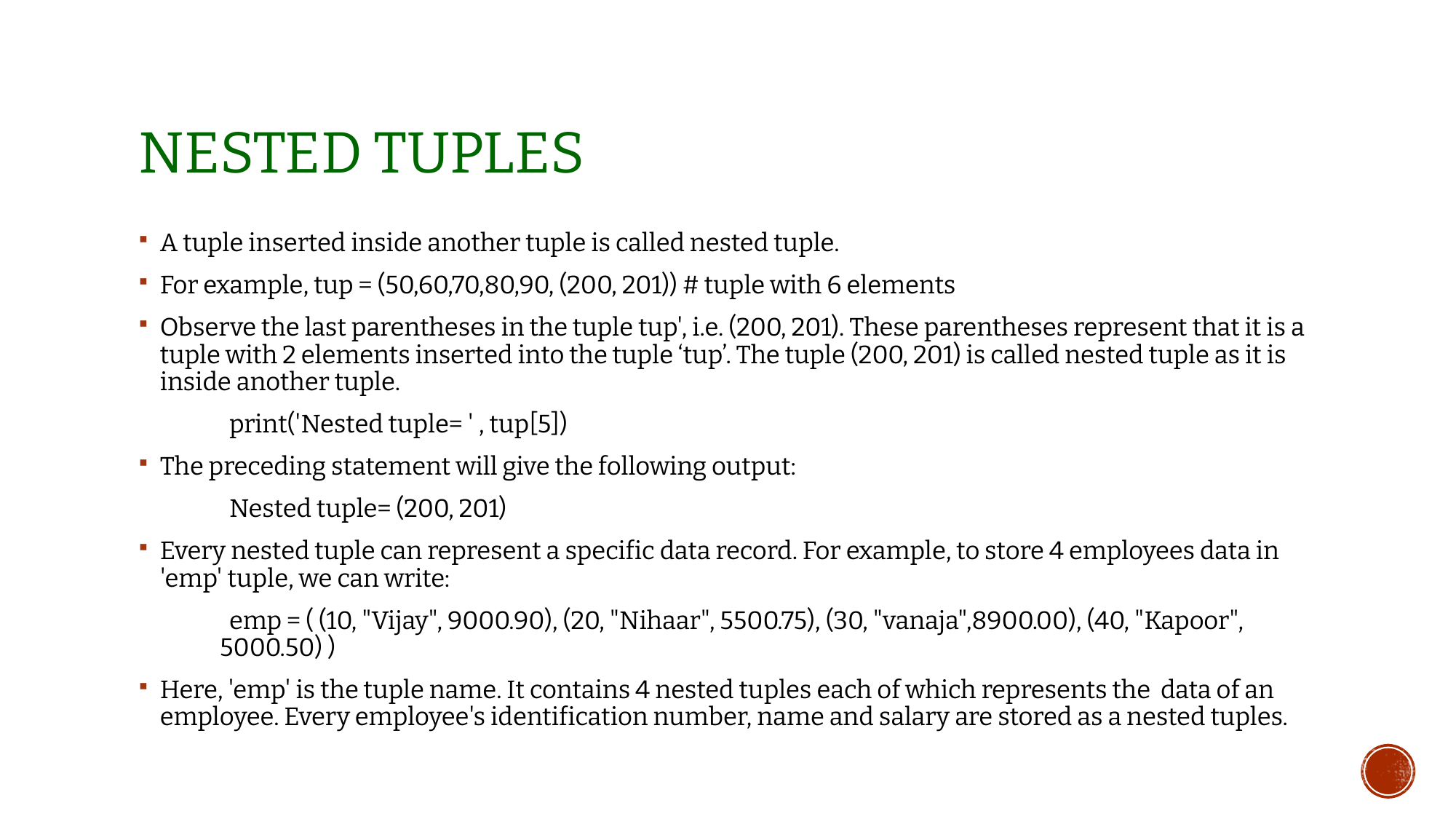

# Nested tuples
A tuple inserted inside another tuple is called nested tuple.
For example, tup = (50,60,70,80,90, (200, 201)) # tuple with 6 elements
Observe the last parentheses in the tuple tup', i.e. (200, 201). These parentheses represent that it is a tuple with 2 elements inserted into the tuple ‘tup’. The tuple (200, 201) is called nested tuple as it is inside another tuple.
	print('Nested tuple= ' , tup[5])
The preceding statement will give the following output:
	Nested tuple= (200, 201)
Every nested tuple can represent a specific data record. For example, to store 4 employees data in 'emp' tuple, we can write:
	emp = ( (10, "Vijay", 9000.90), (20, "Nihaar", 5500.75), (30, "vanaja",8900.00), (40, "Kapoor",	                 5000.50) )
Here, 'emp' is the tuple name. It contains 4 nested tuples each of which represents the  data of an employee. Every employee's identification number, name and salary are stored as a nested tuples.